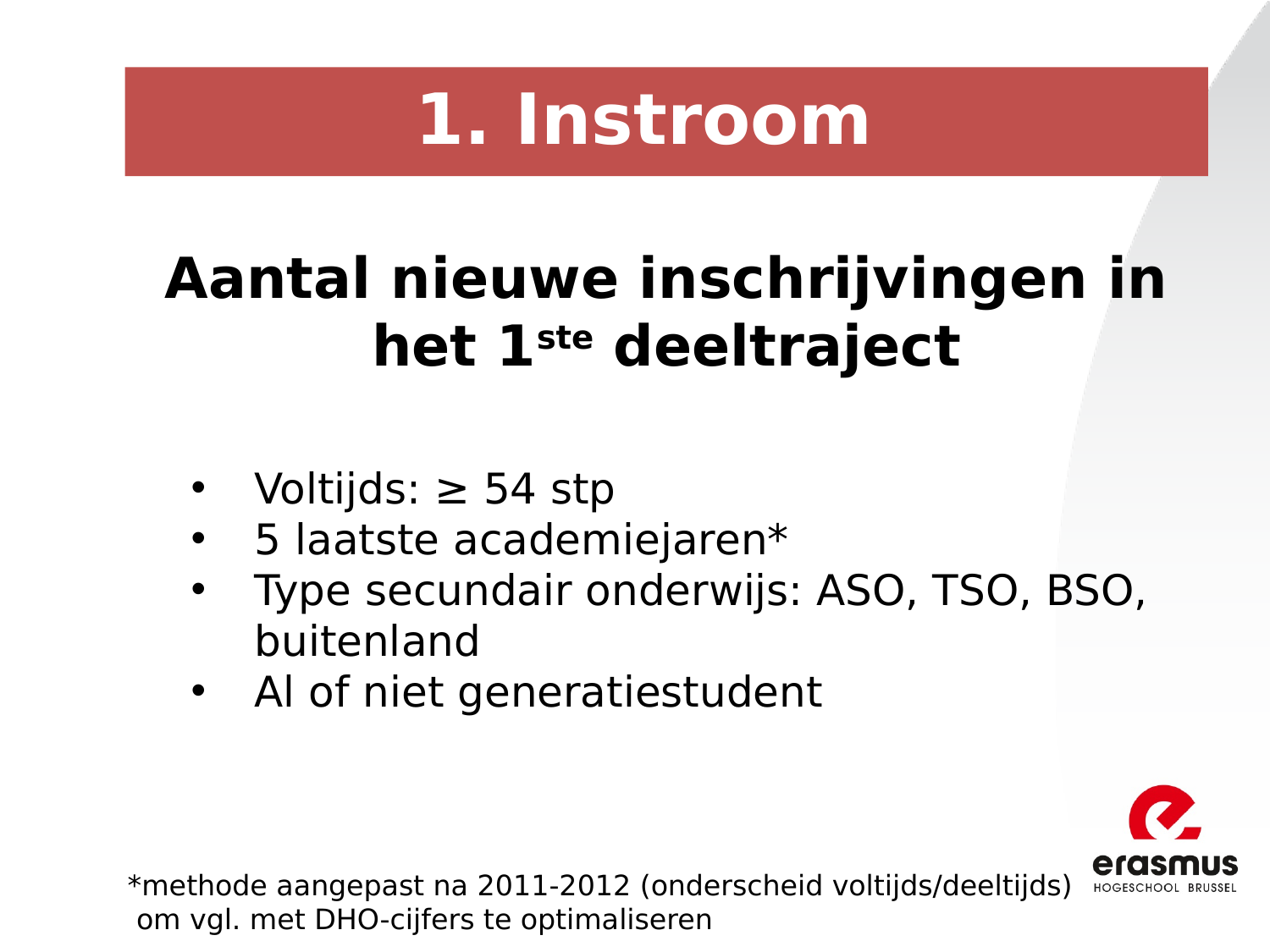

1. Instroom
Aantal nieuwe inschrijvingen in het 1ste deeltraject
Voltijds: ≥ 54 stp
5 laatste academiejaren*
Type secundair onderwijs: ASO, TSO, BSO, buitenland
Al of niet generatiestudent

*methode aangepast na 2011-2012 (onderscheid voltijds/deeltijds)
 om vgl. met DHO-cijfers te optimaliseren